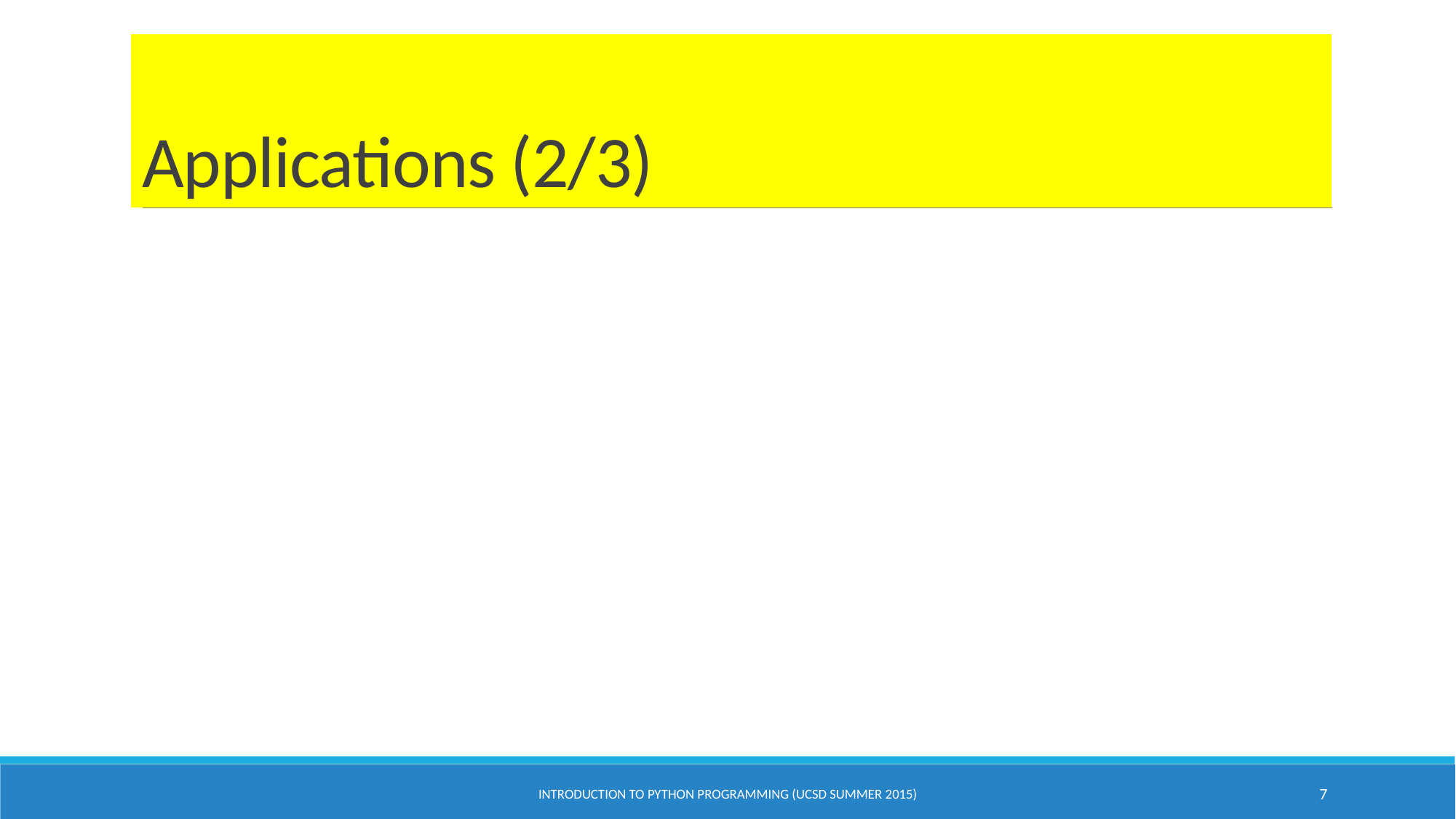

# Applications (2/3)

Introduction to Python Programming (UCSD Summer 2015)
7